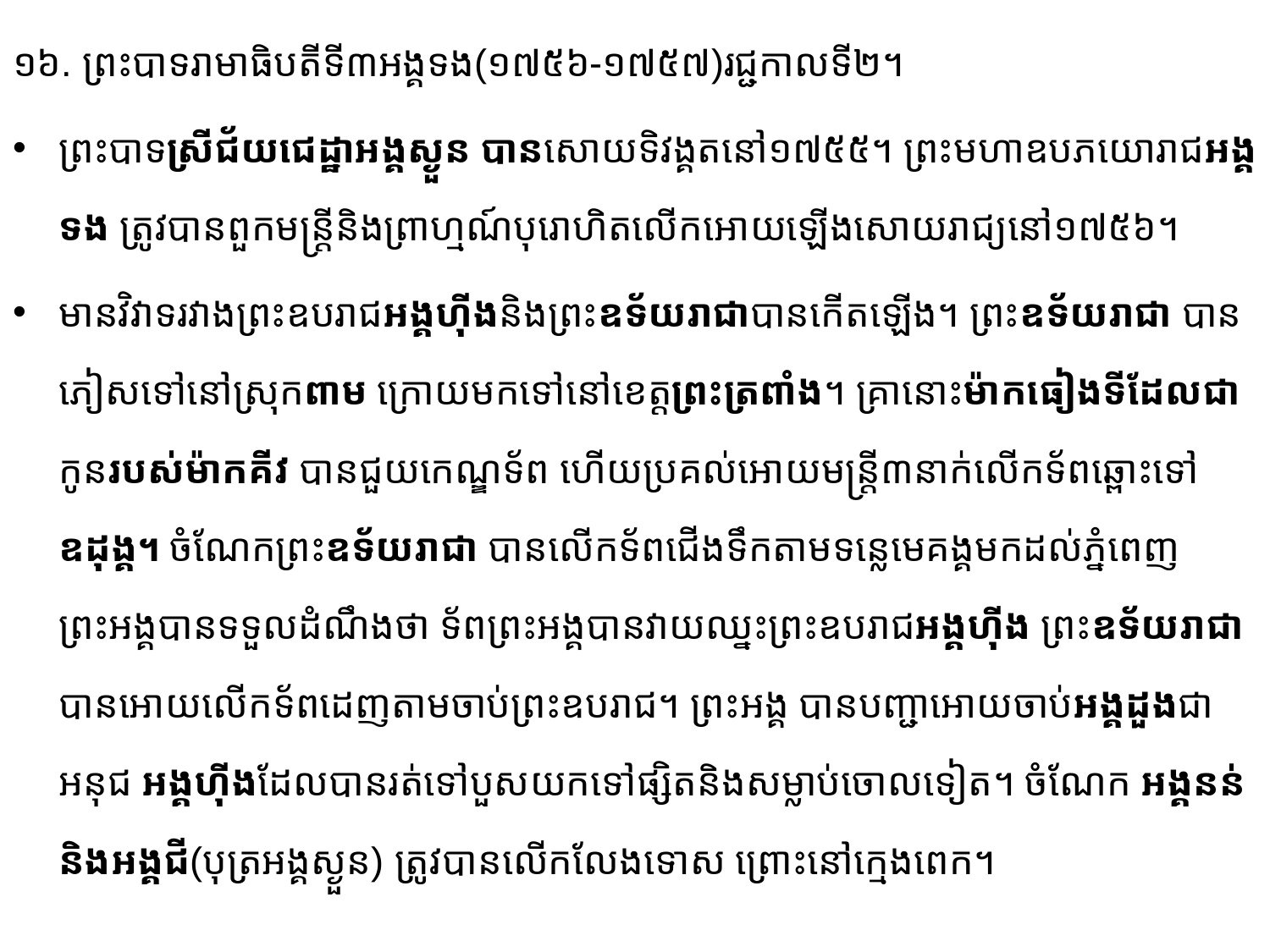

១៦. ព្រះបាទរាមាធិបតីទី៣អង្គទង(១៧៥៦-១៧៥៧)រជ្ជកាលទី២។
ព្រះបាទស្រីជ័យជេដ្ឋាអង្គស្ងួន បានសោយទិវង្គតនៅ១៧៥៥។ ព្រះមហាឧបភយោរាជអង្គទង ត្រូវបាន​ពួកមន្ត្រីនិងព្រាហ្មណ៍បុរោហិតលើកអោយឡើងសោយរាជ្យនៅ១៧៥៦។
មានវិវាទរវាងព្រះឧបរាជអង្គហ៊ីងនិងព្រះឧទ័យរាជាបានកើតឡើង។ ព្រះឧទ័យរាជា បានភៀស​ទៅនៅ​ស្រុកពាម ក្រោយមកទៅនៅខេត្តព្រះត្រពាំង។ គ្រានោះម៉ាកធៀងទីដែលជាកូនរបស់ម៉ាកគីវ បានជួយកេណ្ឌទ័ព ហើយប្រគល់អោយមន្ត្រី៣នាក់លើកទ័ពឆ្ពោះទៅឧដុង្គ។ ចំណែកព្រះឧទ័យរាជា បានលើកទ័ពជើង​ទឹកតាម​ទន្លេ​មេគង្គមកដល់ភ្នំពេញ ព្រះអង្គបានទទួលដំណឹងថា ទ័ពព្រះអង្គបានវាយឈ្នះព្រះឧបរាជអង្គហ៊ីង ព្រះឧទ័យរាជា បានអោយលើកទ័ពដេញតាមចាប់ព្រះឧបរាជ។ ព្រះអង្គ បានបញ្ជាអោយចាប់អង្គដួងជាអនុជ អង្គហ៊ីងដែលបាន​រត់ទៅបួសយកទៅផ្សិតនិងសម្លាប់ចោលទៀត។ ចំណែក អង្គនន់និងអង្គជី(បុត្រអង្គស្ងួន) ត្រូវបានលើកលែង​ទោស​ ព្រោះនៅក្មេងពេក។